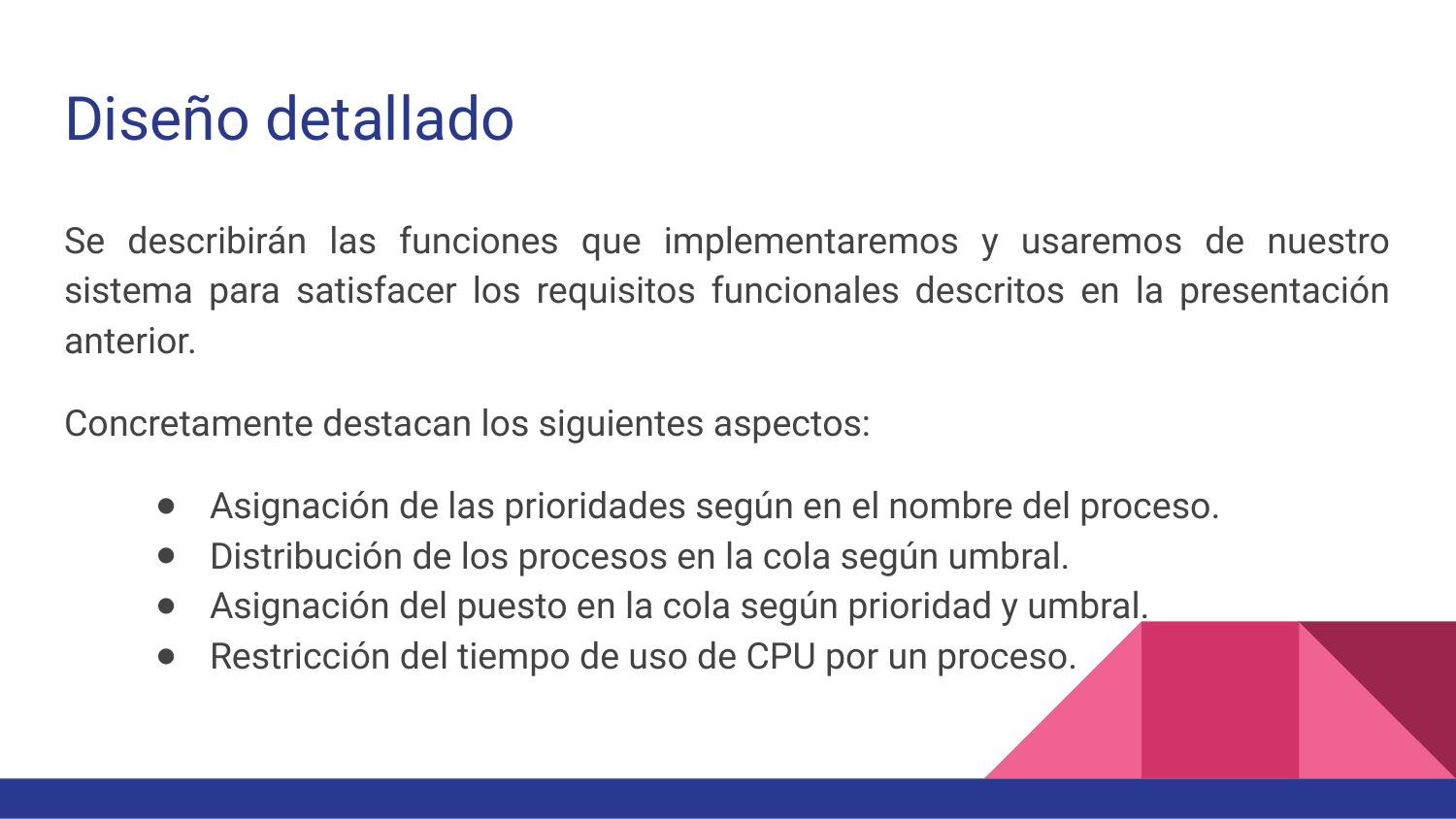

# Diseño detallado
Se describirán las funciones que implementaremos y usaremos de nuestro sistema para satisfacer los requisitos funcionales descritos en la presentación anterior.
Concretamente destacan los siguientes aspectos:
Asignación de las prioridades según en el nombre del proceso.
Distribución de los procesos en la cola según umbral.
Asignación del puesto en la cola según prioridad y umbral.
Restricción del tiempo de uso de CPU por un proceso.